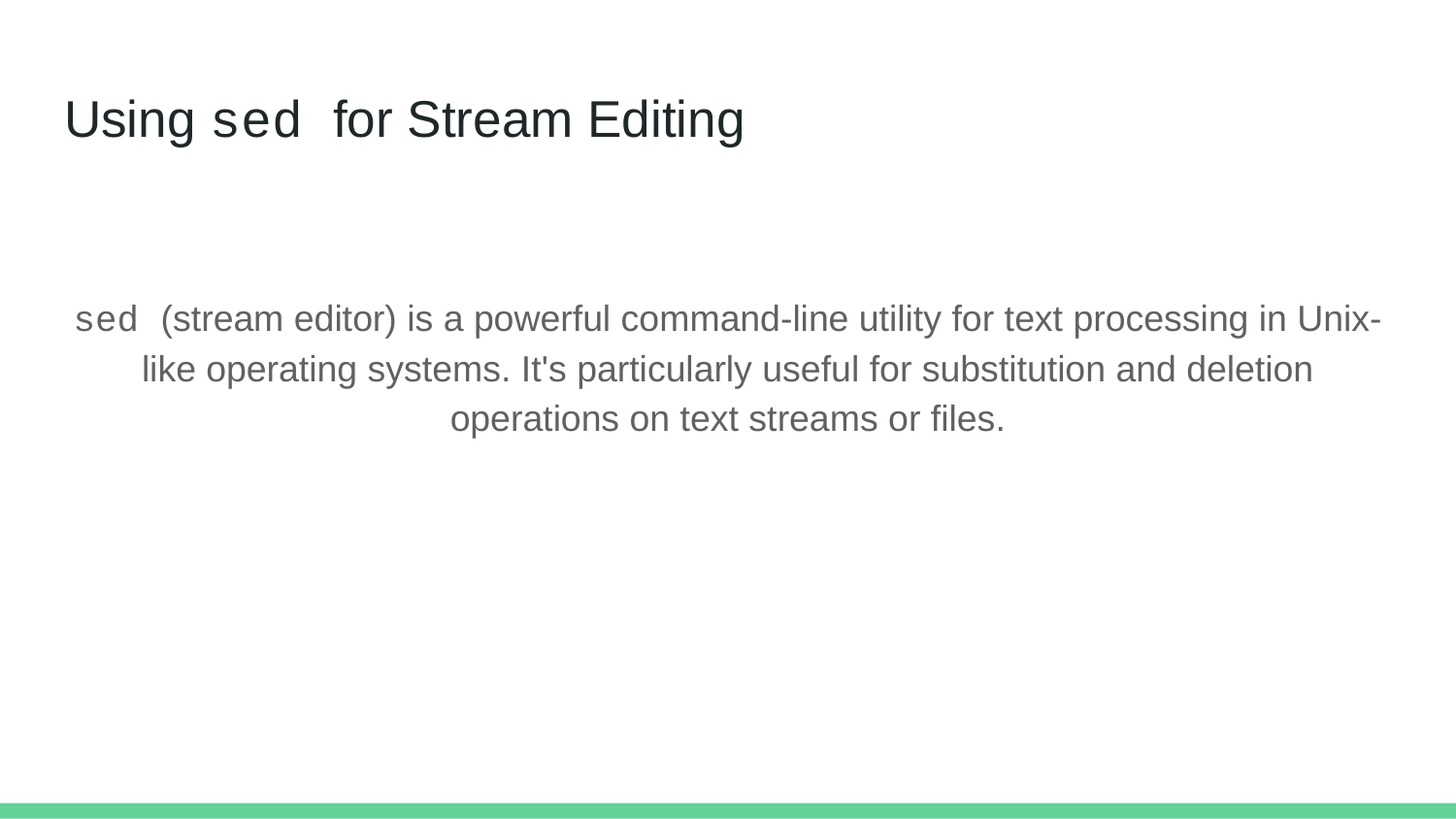

# Using sed for Stream Editing
sed (stream editor) is a powerful command-line utility for text processing in Unix-like operating systems. It's particularly useful for substitution and deletion operations on text streams or files.